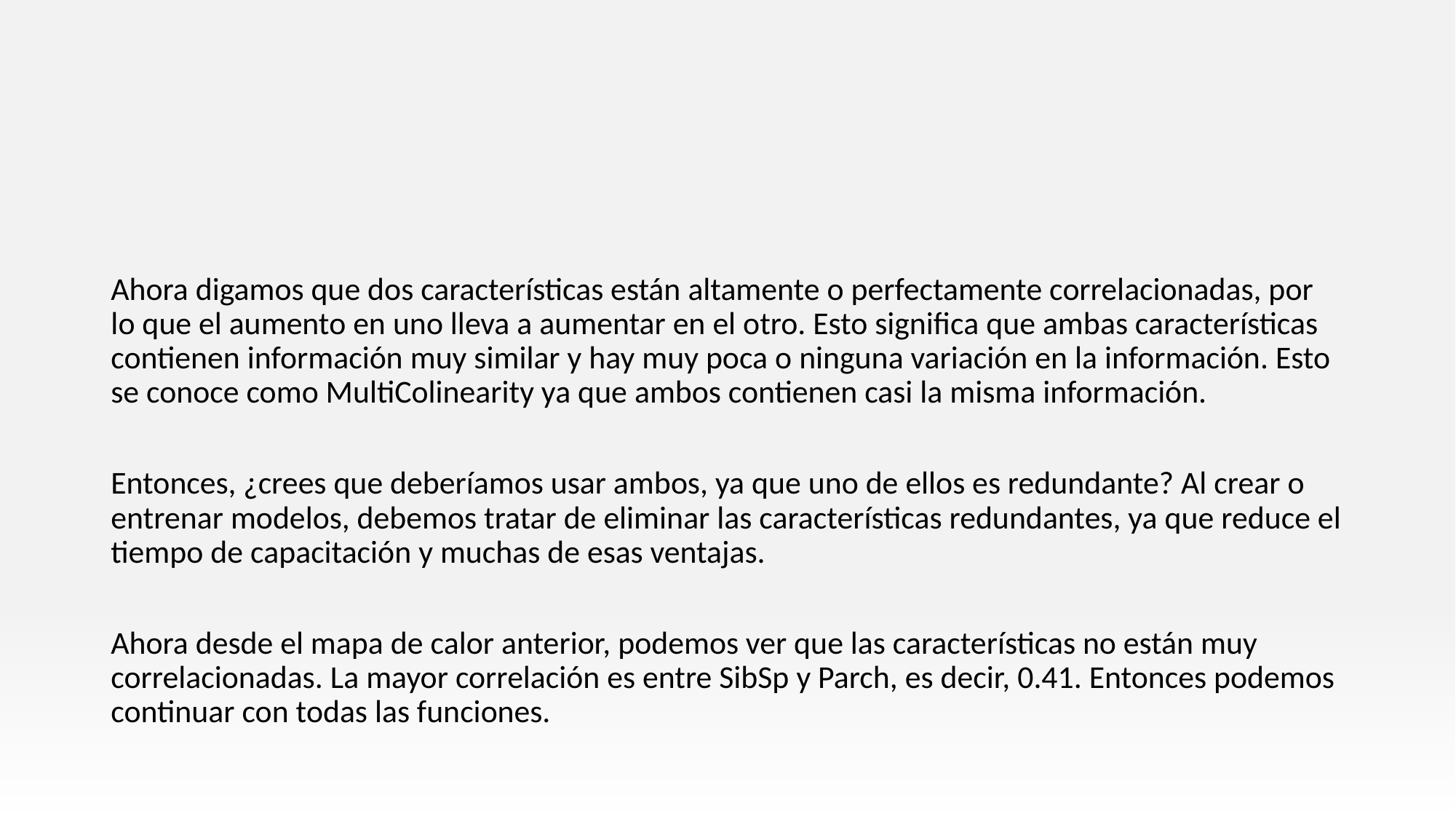

#

Ahora digamos que dos características están altamente o perfectamente correlacionadas, por lo que el aumento en uno lleva a aumentar en el otro. Esto significa que ambas características contienen información muy similar y hay muy poca o ninguna variación en la información. Esto se conoce como MultiColinearity ya que ambos contienen casi la misma información.

Entonces, ¿crees que deberíamos usar ambos, ya que uno de ellos es redundante? Al crear o entrenar modelos, debemos tratar de eliminar las características redundantes, ya que reduce el tiempo de capacitación y muchas de esas ventajas.

Ahora desde el mapa de calor anterior, podemos ver que las características no están muy correlacionadas. La mayor correlación es entre SibSp y Parch, es decir, 0.41. Entonces podemos continuar con todas las funciones.